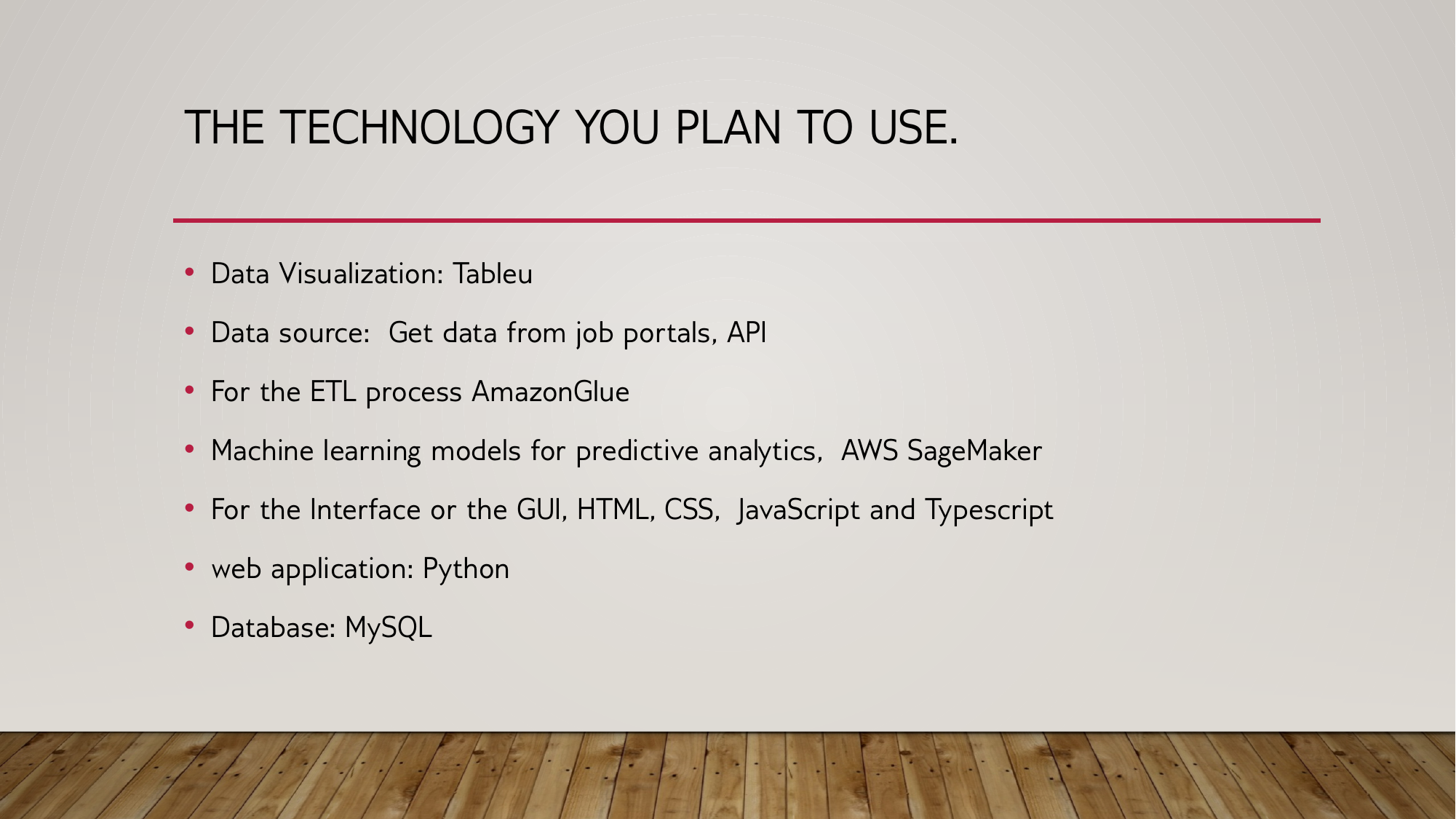

# The technology you plan to use.
Data Visualization: Tableu
Data source:  Get data from job portals, API
For the ETL process AmazonGlue
Machine learning models for predictive analytics,  AWS SageMaker
For the Interface or the GUI, HTML, CSS,  JavaScript and Typescript
web application: Python
Database: MySQL